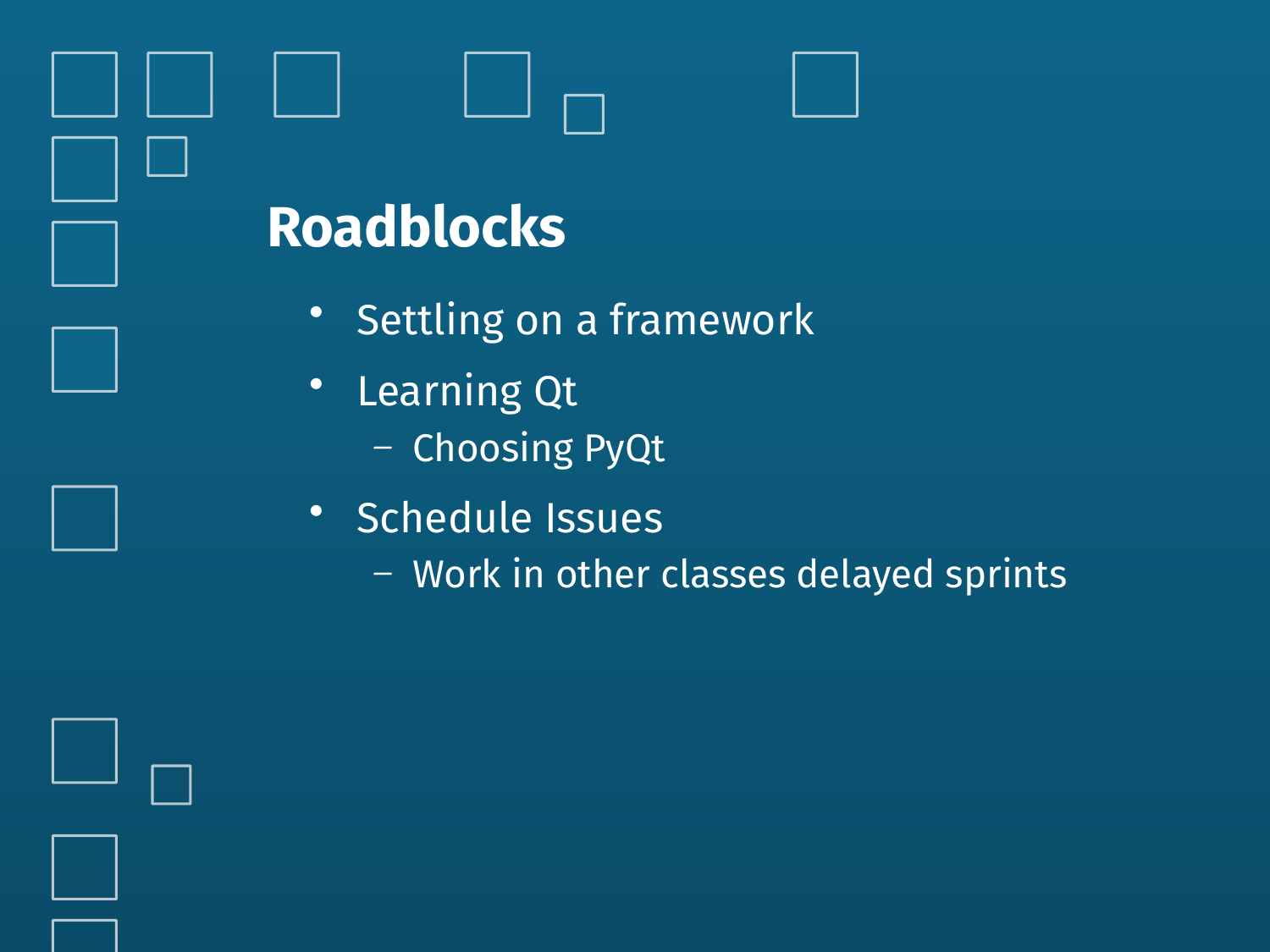

# Roadblocks
Settling on a framework
Learning Qt
Choosing PyQt
Schedule Issues
Work in other classes delayed sprints